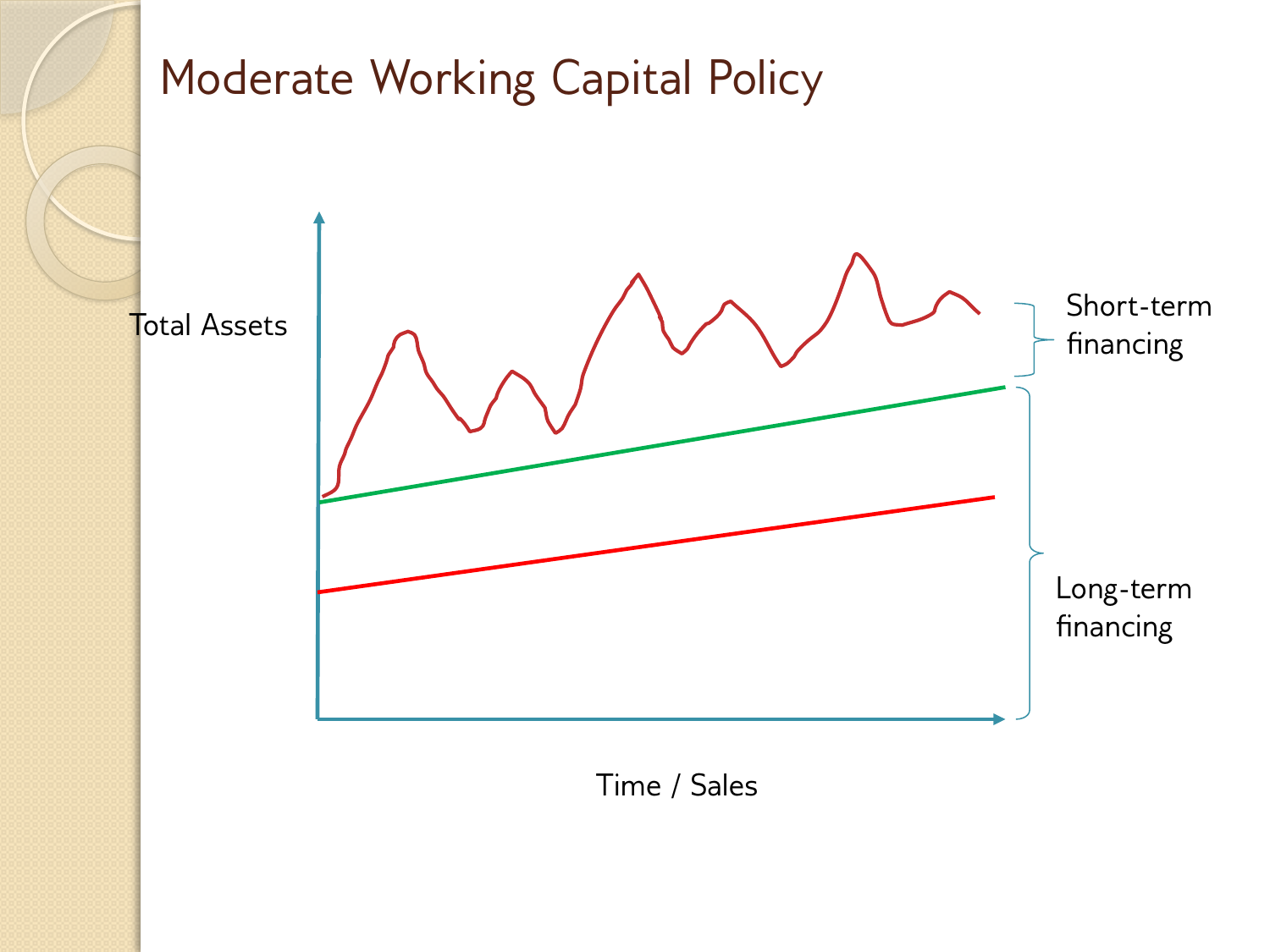

# Moderate Working Capital Policy

Short-term financing
Total Assets

Long-term financing
Time / Sales